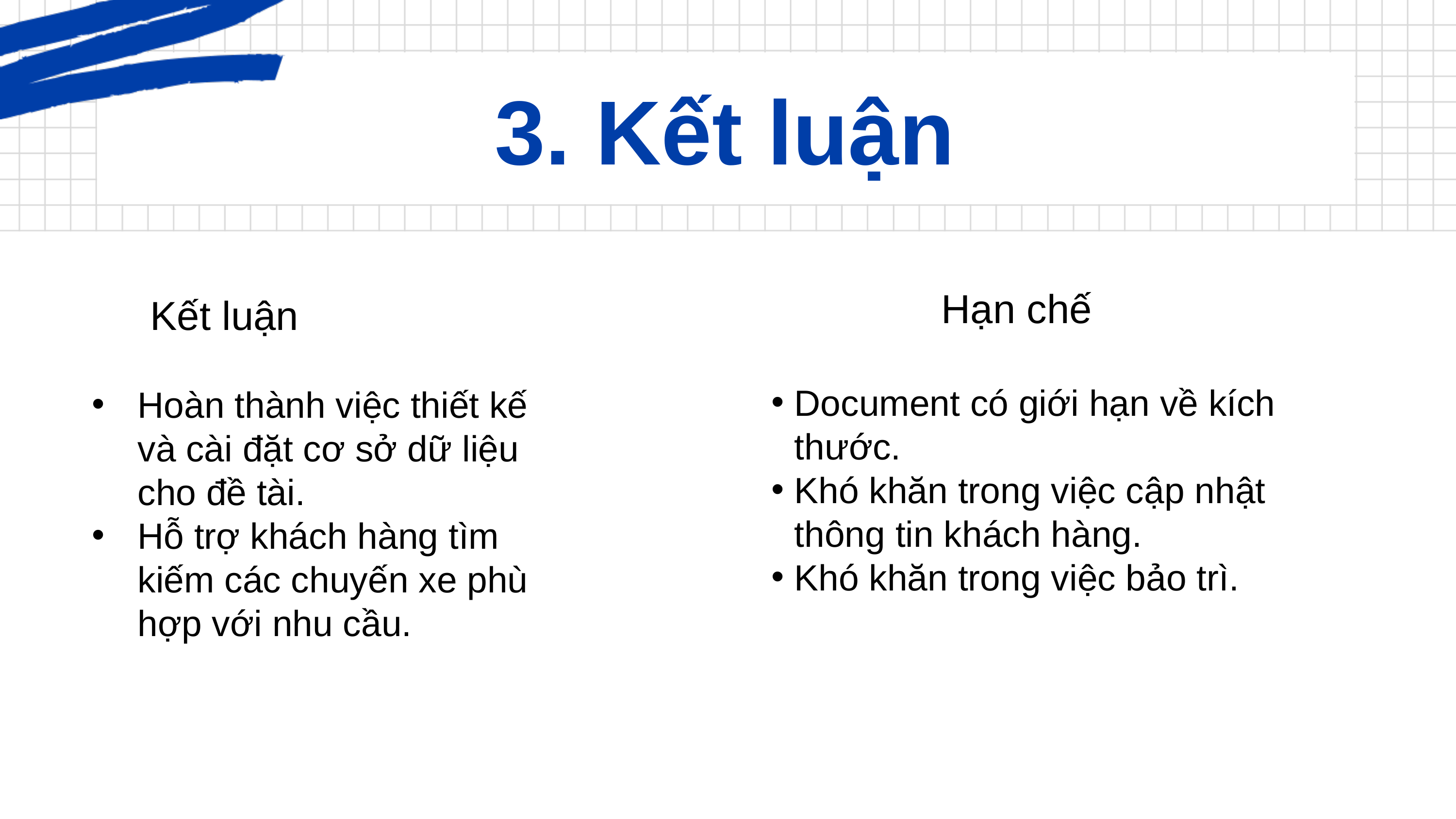

3. Kết luận

Hạn chế
Kết luận
Document có giới hạn về kích thước.
Khó khăn trong việc cập nhật thông tin khách hàng.
Khó khăn trong việc bảo trì.
Hoàn thành việc thiết kế và cài đặt cơ sở dữ liệu cho đề tài.
Hỗ trợ khách hàng tìm kiếm các chuyến xe phù hợp với nhu cầu.